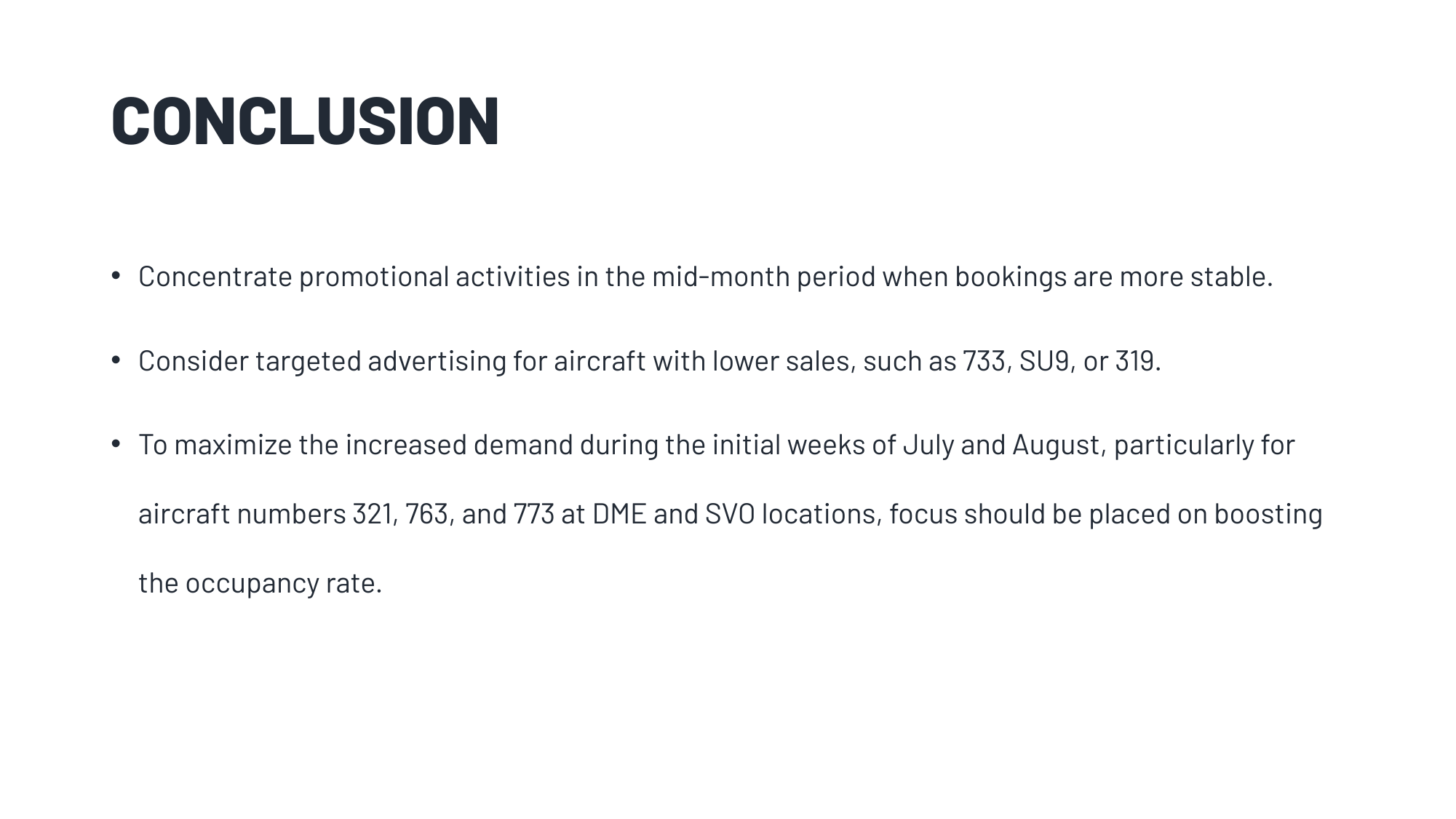

# CONCLUSION
Concentrate promotional activities in the mid-month period when bookings are more stable.
Consider targeted advertising for aircraft with lower sales, such as 733, SU9, or 319.
To maximize the increased demand during the initial weeks of July and August, particularly for aircraft numbers 321, 763, and 773 at DME and SVO locations, focus should be placed on boosting the occupancy rate.